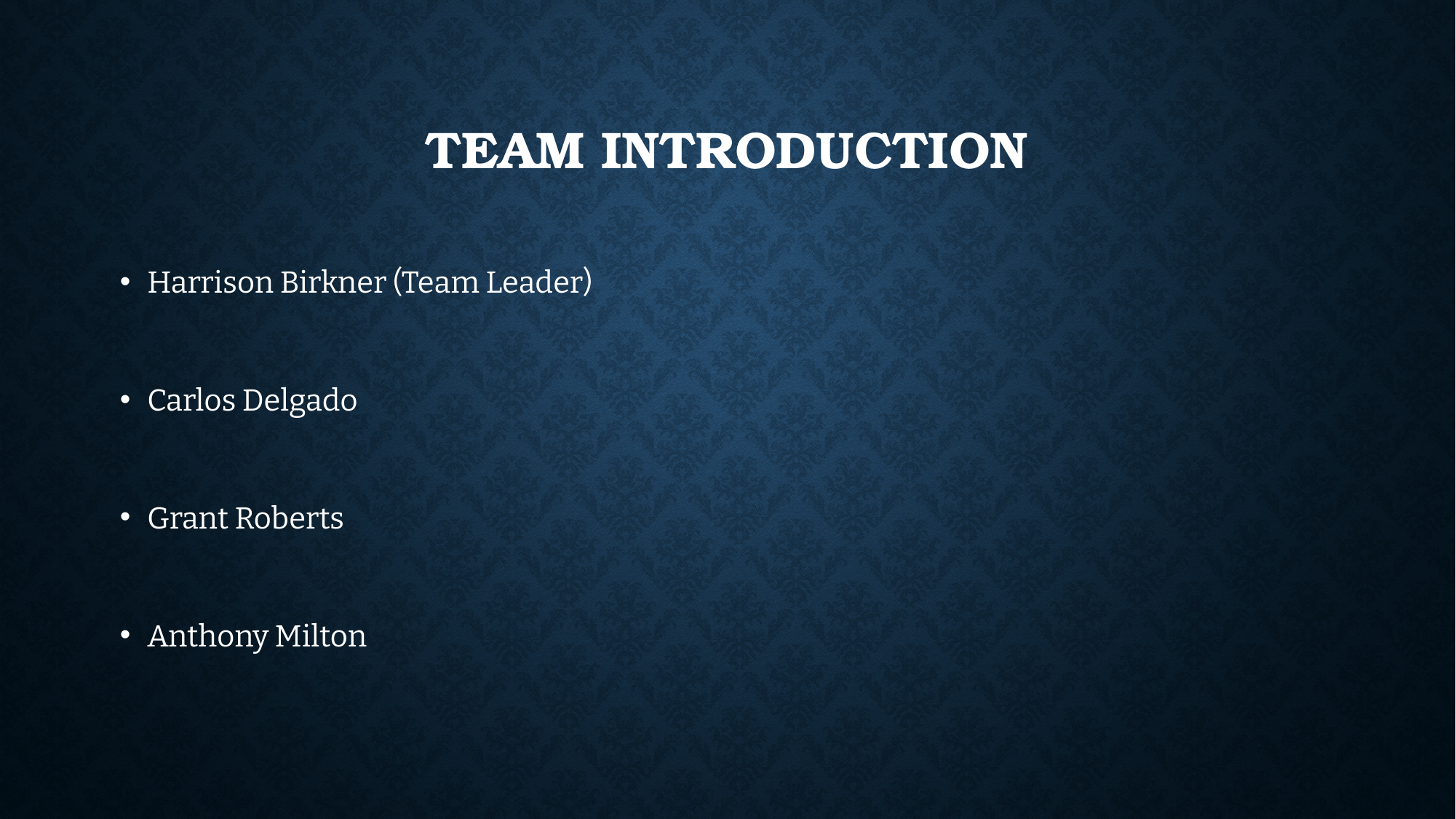

# Team Introduction
Harrison Birkner (Team Leader)

Carlos Delgado

Grant Roberts

Anthony Milton